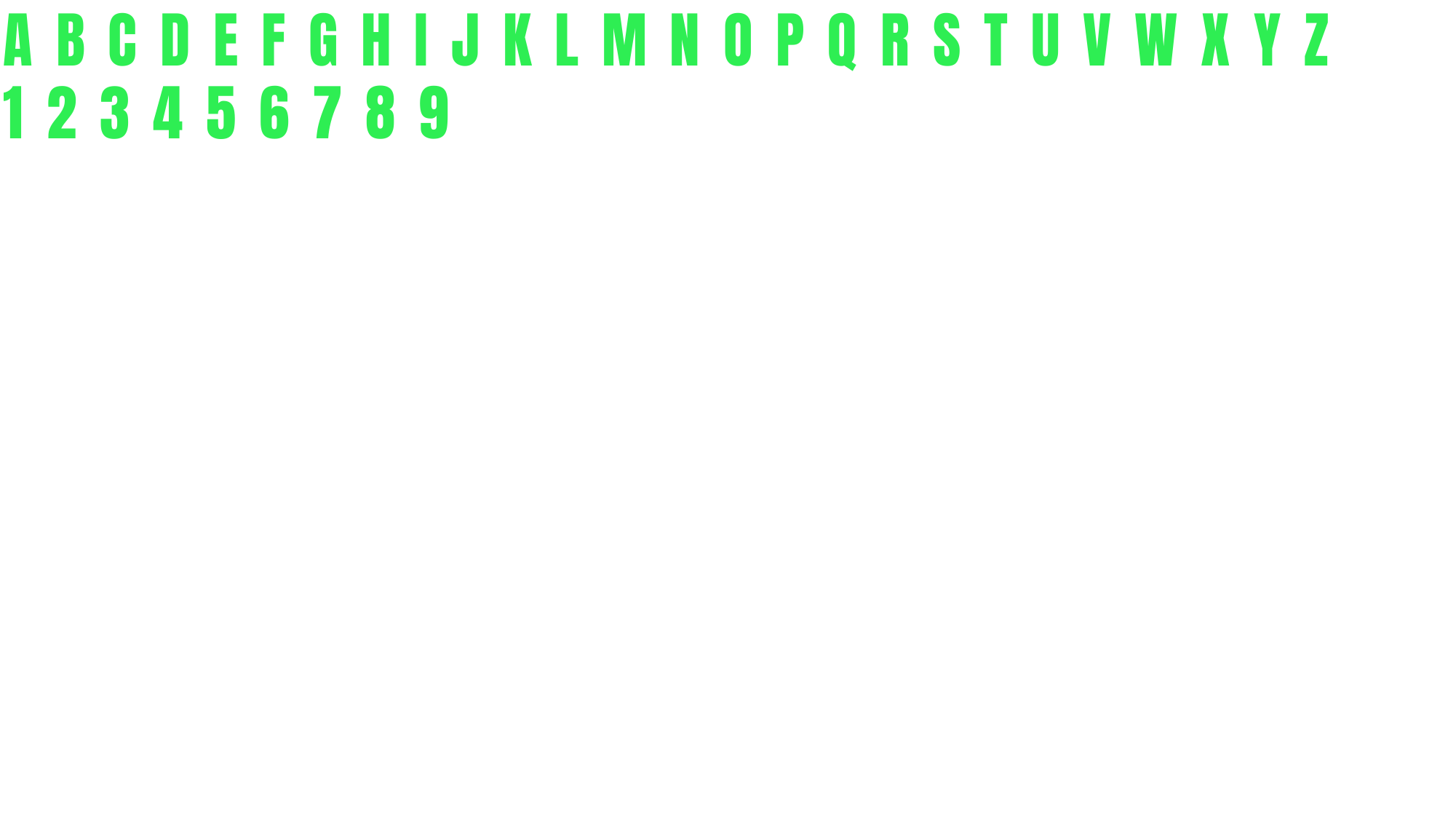

A B C D E F G H I J K L M N O P Q R S T U V W X Y Z
1 2 3 4 5 6 7 8 9